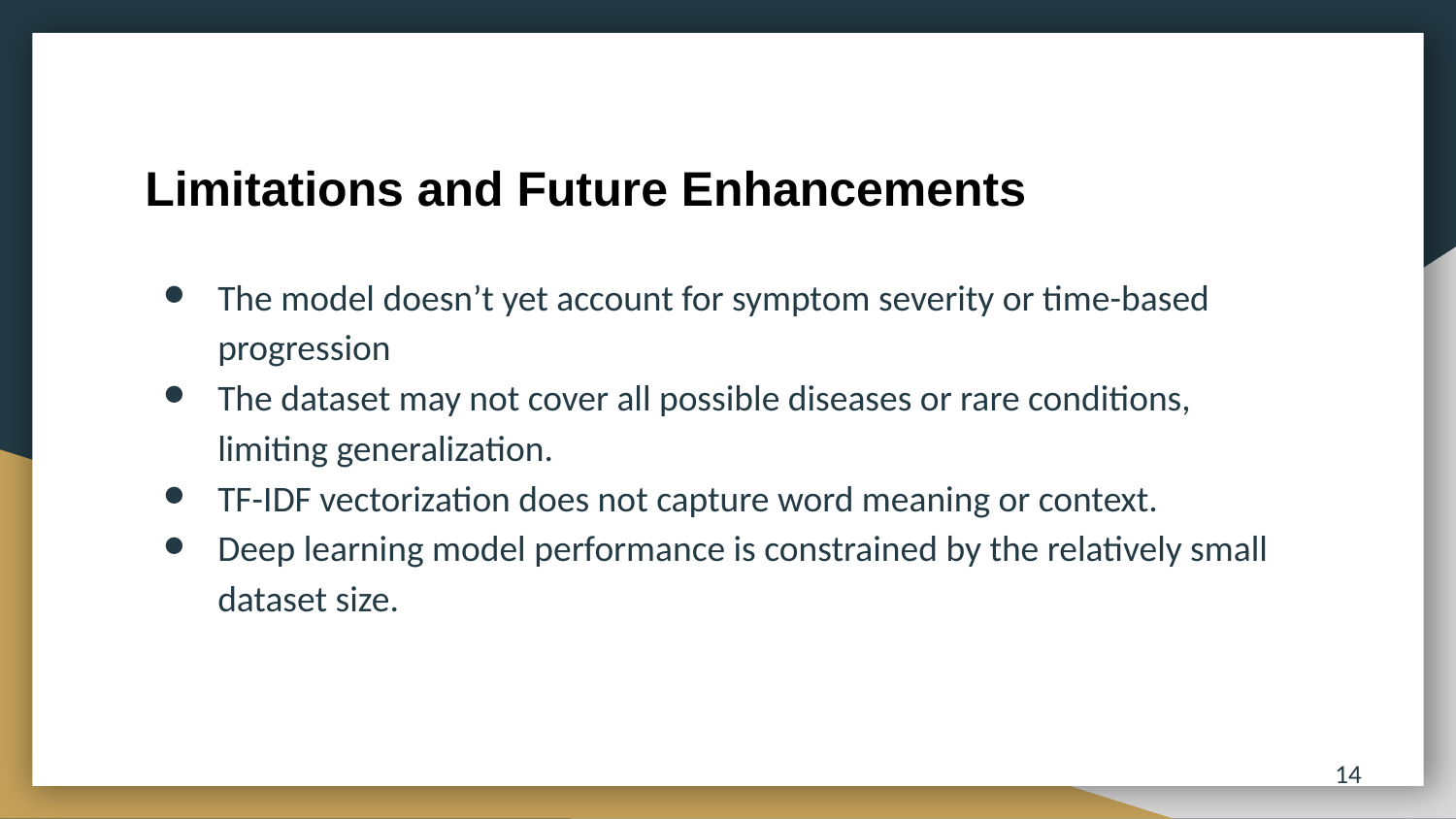

# Limitations and Future Enhancements

The model doesn’t yet account for symptom severity or time-based progression
The dataset may not cover all possible diseases or rare conditions, limiting generalization.
TF-IDF vectorization does not capture word meaning or context.
Deep learning model performance is constrained by the relatively small dataset size.

14